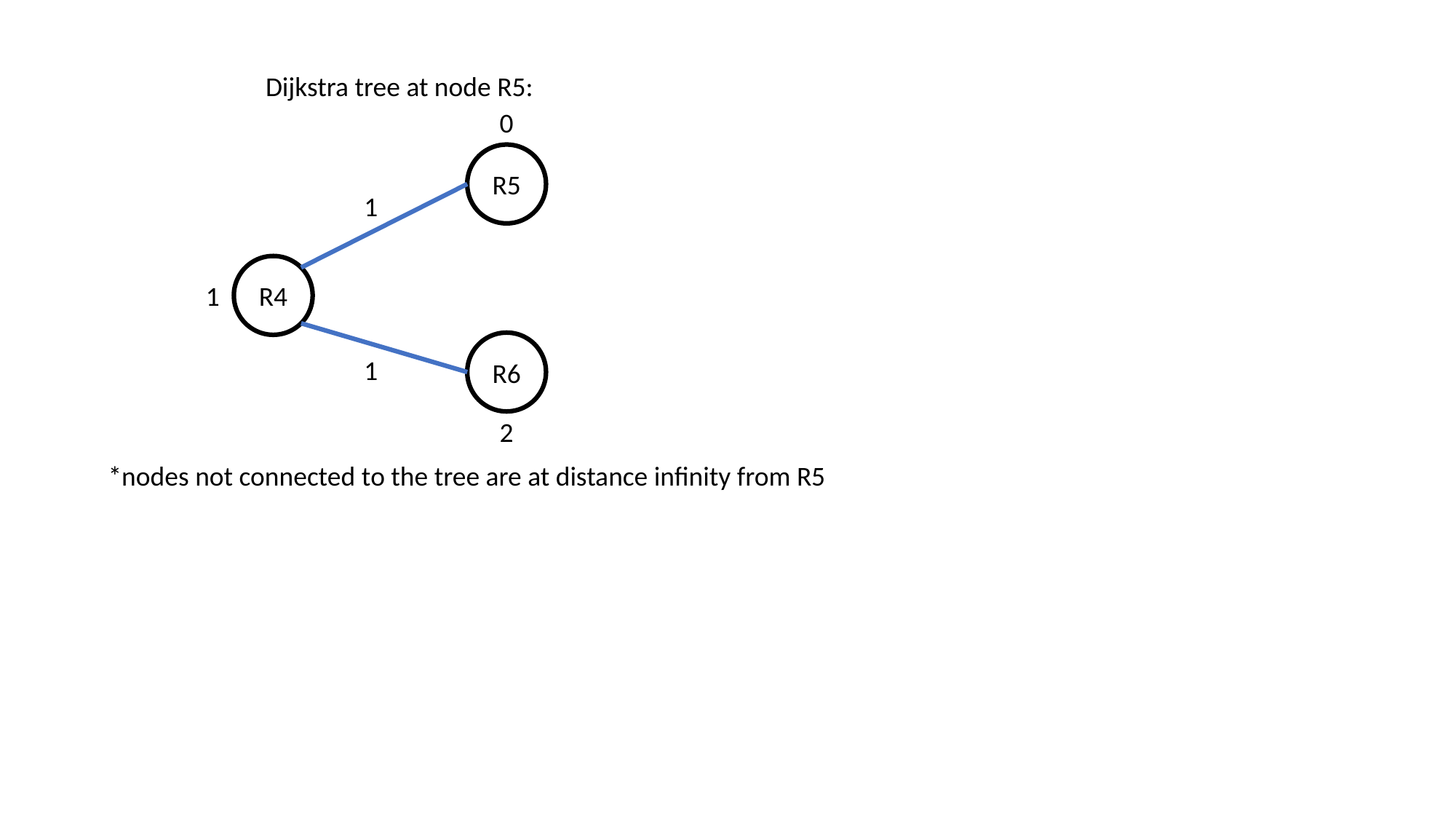

Dijkstra tree at node R5:
0
R5
1
R4
1
R6
1
2
*nodes not connected to the tree are at distance infinity from R5